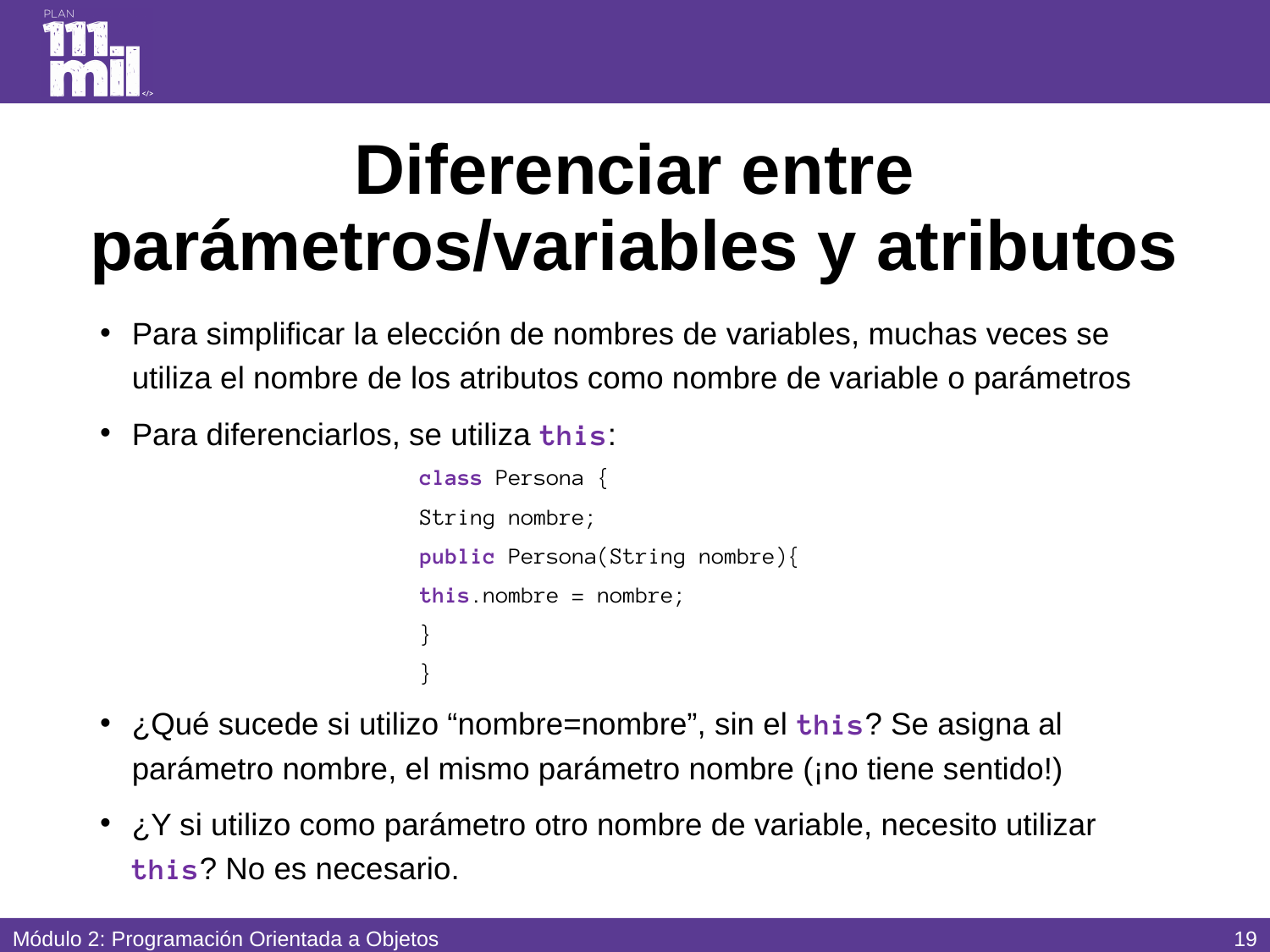

# Diferenciar entre parámetros/variables y atributos
Para simplificar la elección de nombres de variables, muchas veces se utiliza el nombre de los atributos como nombre de variable o parámetros
Para diferenciarlos, se utiliza this:
class Persona {
	String nombre;
	public Persona(String nombre){
		this.nombre = nombre;
	}
}
¿Qué sucede si utilizo “nombre=nombre”, sin el this? Se asigna al parámetro nombre, el mismo parámetro nombre (¡no tiene sentido!)
¿Y si utilizo como parámetro otro nombre de variable, necesito utilizar this? No es necesario.

19
Módulo 2: Programación Orientada a Objetos